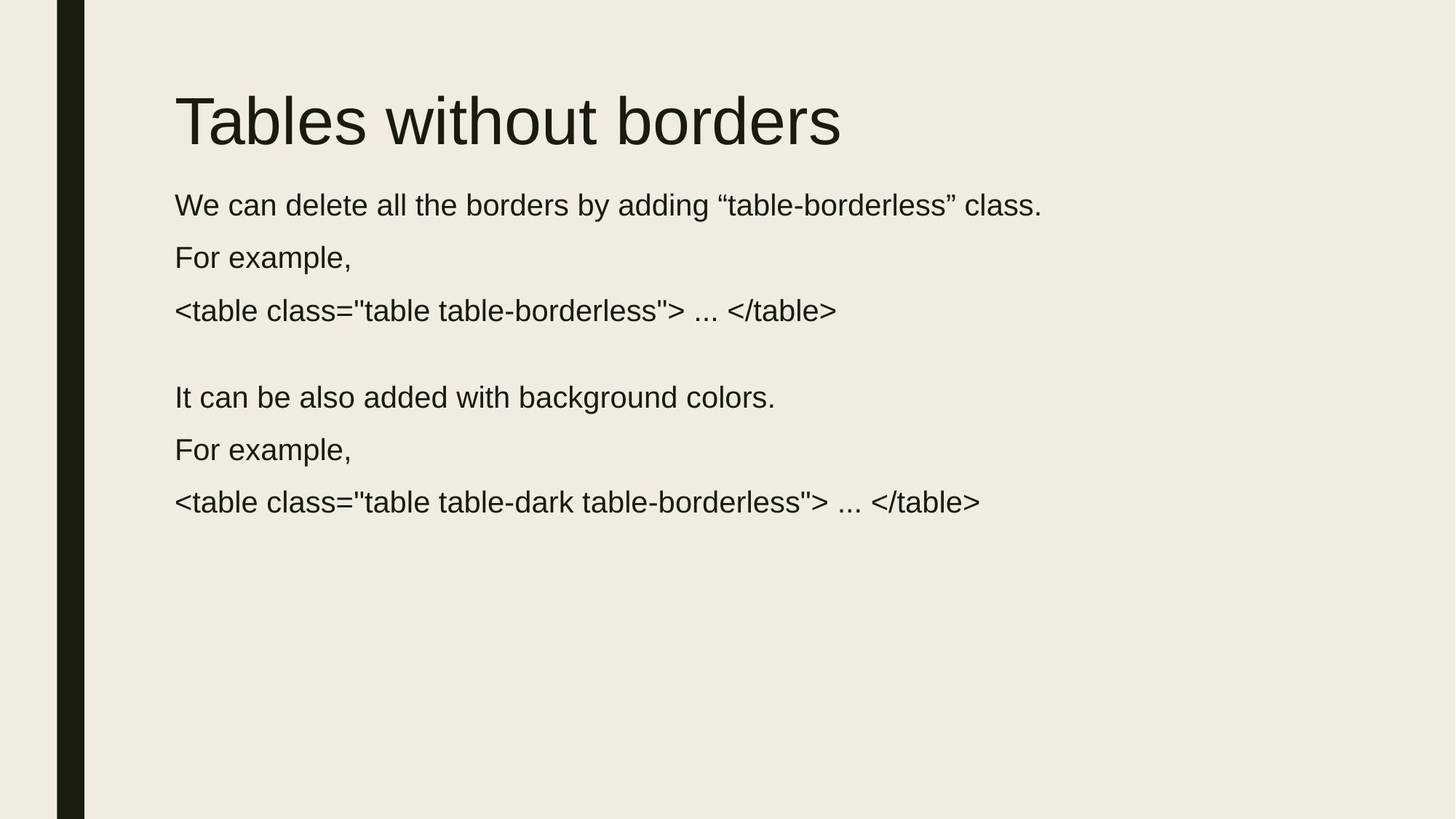

# Tables without borders
We can delete all the borders by adding “table-borderless” class.
For example,
<table class="table table-borderless"> ... </table>
It can be also added with background colors.
For example,
<table class="table table-dark table-borderless"> ... </table>